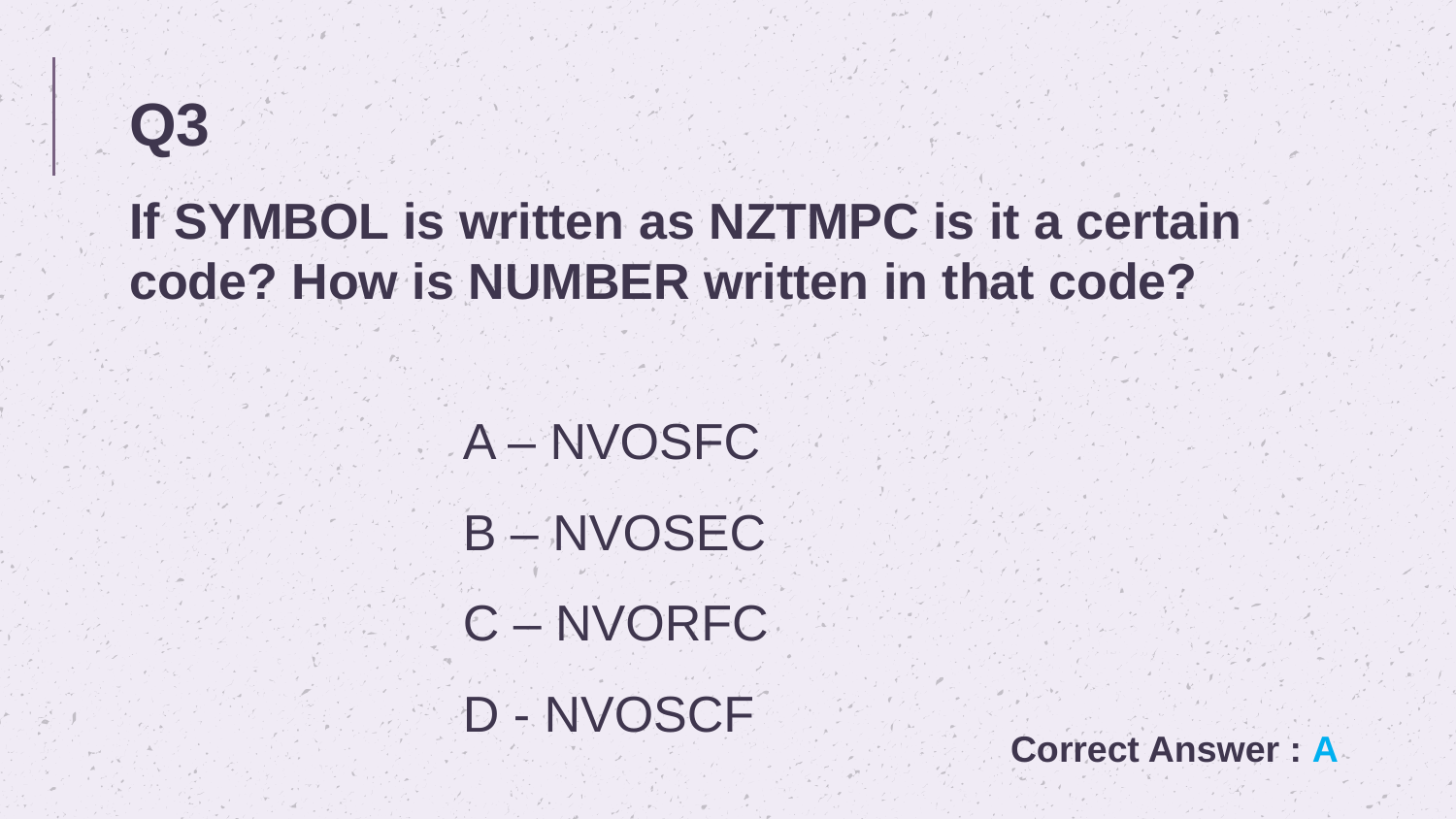

# Q3
If SYMBOL is written as NZTMPC is it a certain code? How is NUMBER written in that code?
A – NVOSFC
B – NVOSEC
C – NVORFC
D - NVOSCF
Correct Answer : A